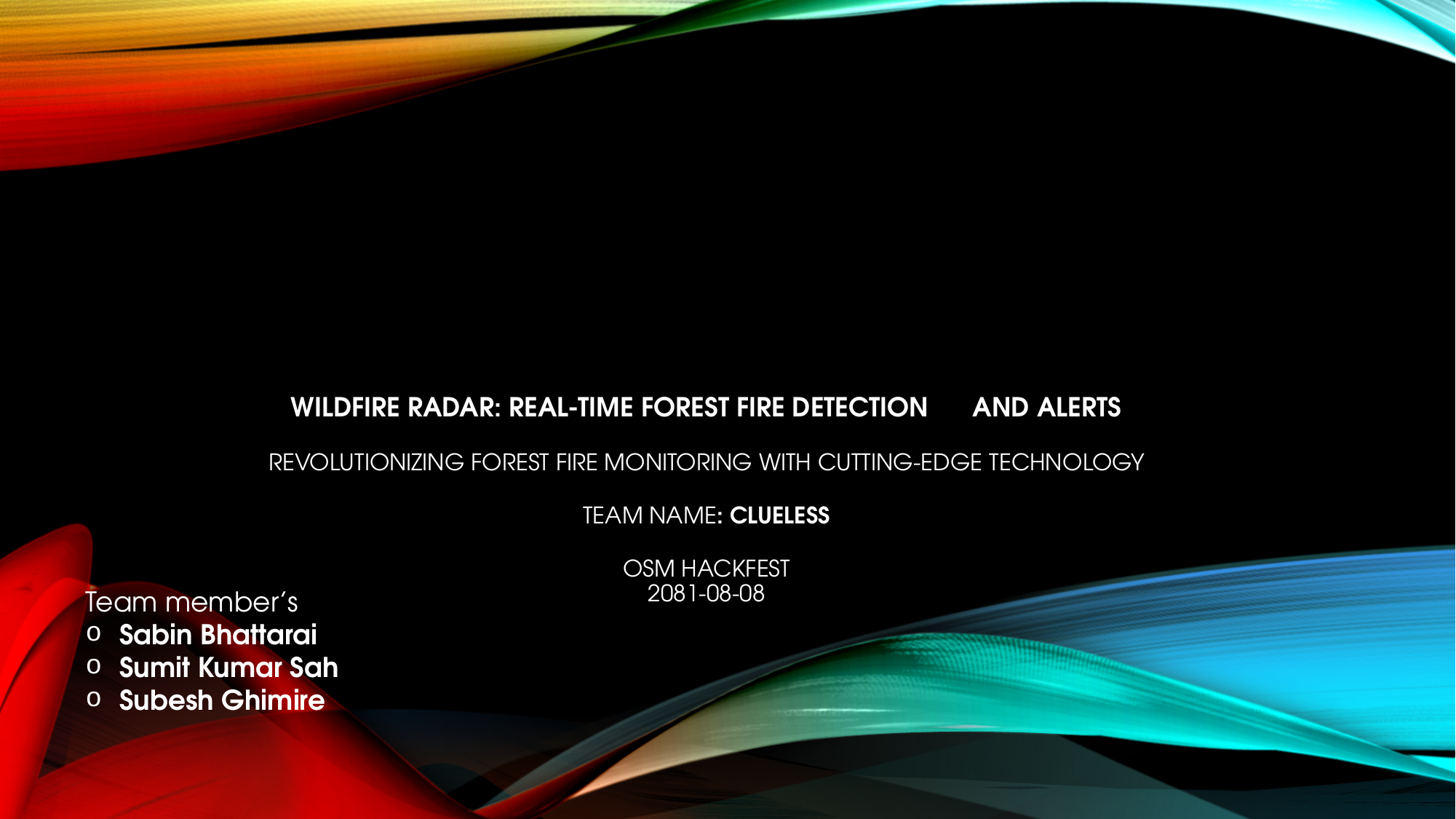

# Wildfire Radar: Real-Time Forest Fire Detection      and Alerts Revolutionizing Forest Fire Monitoring with Cutting-Edge Technology Team Name: clueless osm hackfest 2081-08-08
Team member’s
Sabin Bhattarai
Sumit Kumar Sah
Subesh Ghimire